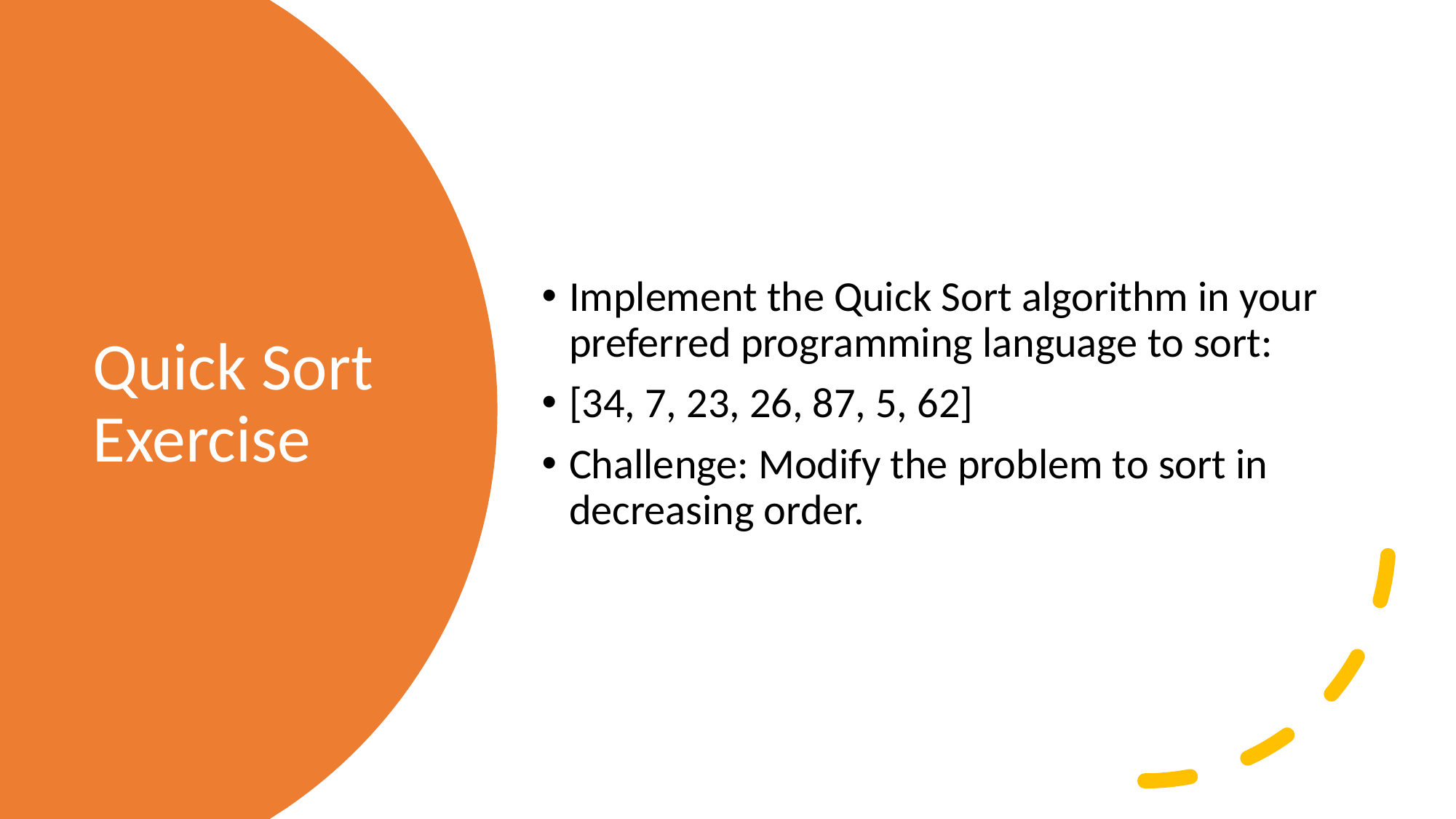

Implement the Quick Sort algorithm in your preferred programming language to sort:
[34, 7, 23, 26, 87, 5, 62]
Challenge: Modify the problem to sort in decreasing order.
# Quick Sort Exercise

37